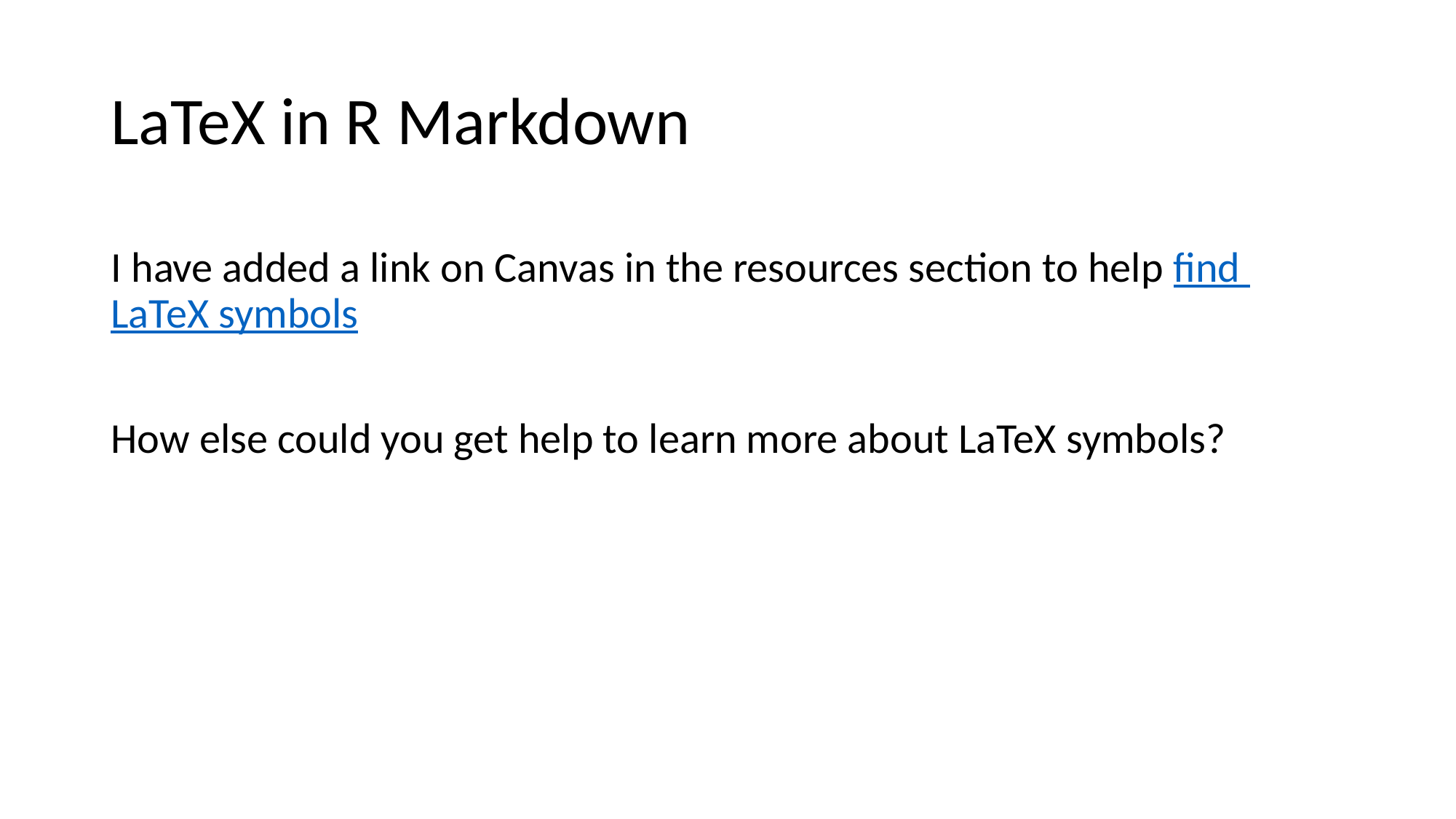

# LaTeX in R Markdown
I have added a link on Canvas in the resources section to help find LaTeX symbols

How else could you get help to learn more about LaTeX symbols?